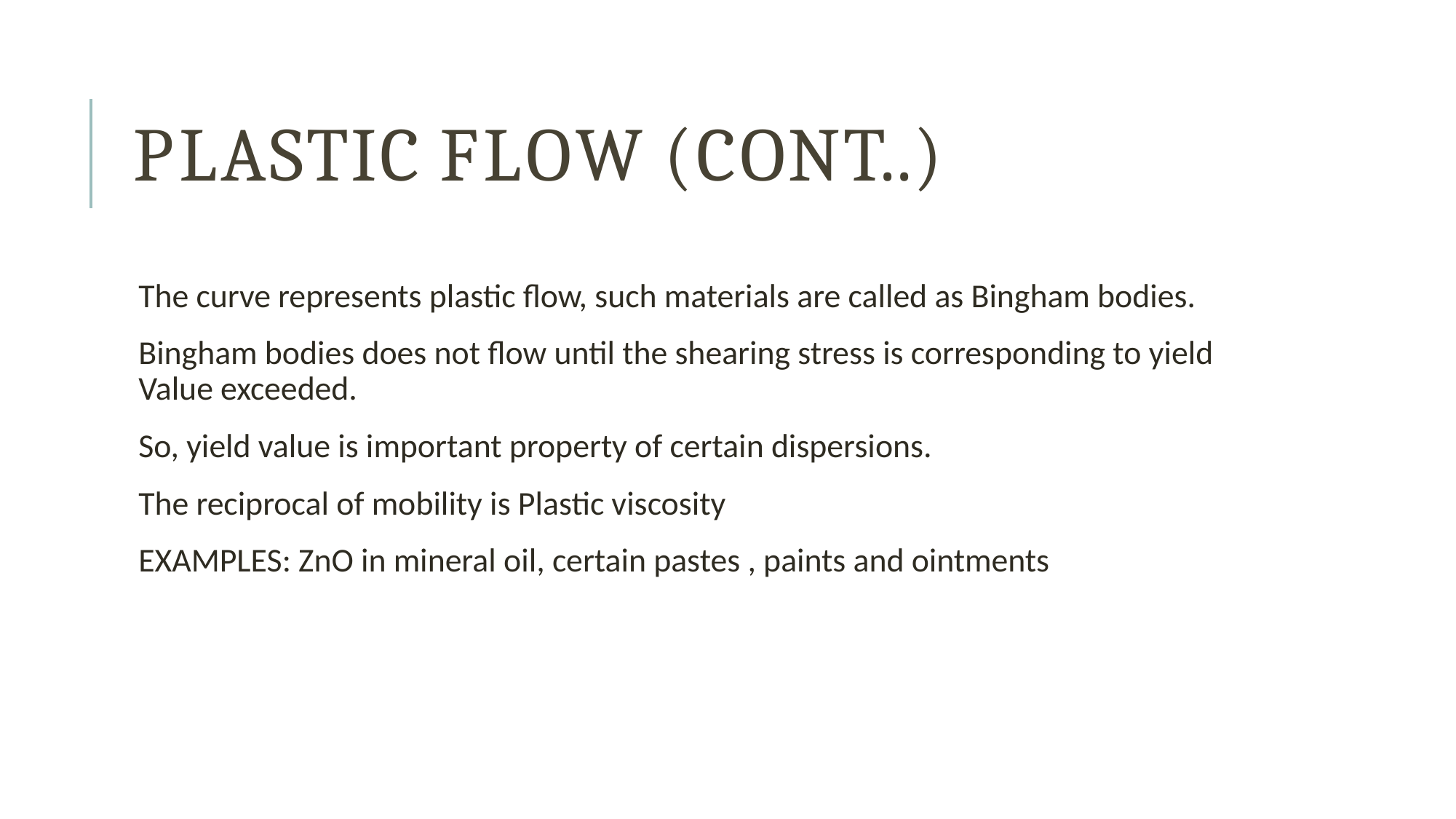

# Plastic Flow (Cont..)
The curve represents plastic flow, such materials are called as Bingham bodies.
Bingham bodies does not flow until the shearing stress is corresponding to yield Value exceeded.
So, yield value is important property of certain dispersions.
The reciprocal of mobility is Plastic viscosity
EXAMPLES: ZnO in mineral oil, certain pastes , paints and ointments